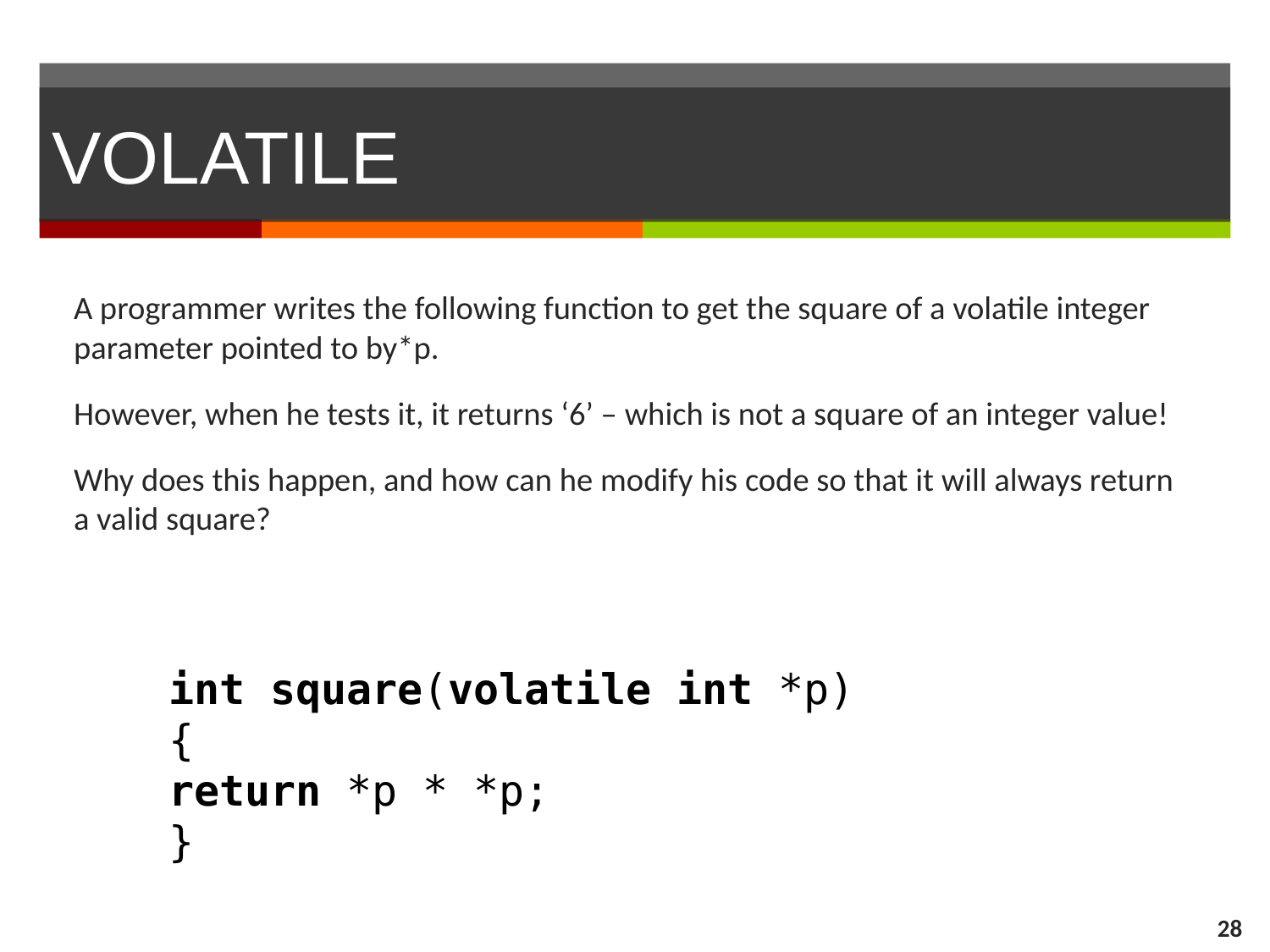

# VOLATILE
A programmer writes the following function to get the square of a volatile integer parameter pointed to by*p.
However, when he tests it, it returns ‘6’ – which is not a square of an integer value!
Why does this happen, and how can he modify his code so that it will always return a valid square?

int square(volatile int *p)
{
return *p * *p;
}
28